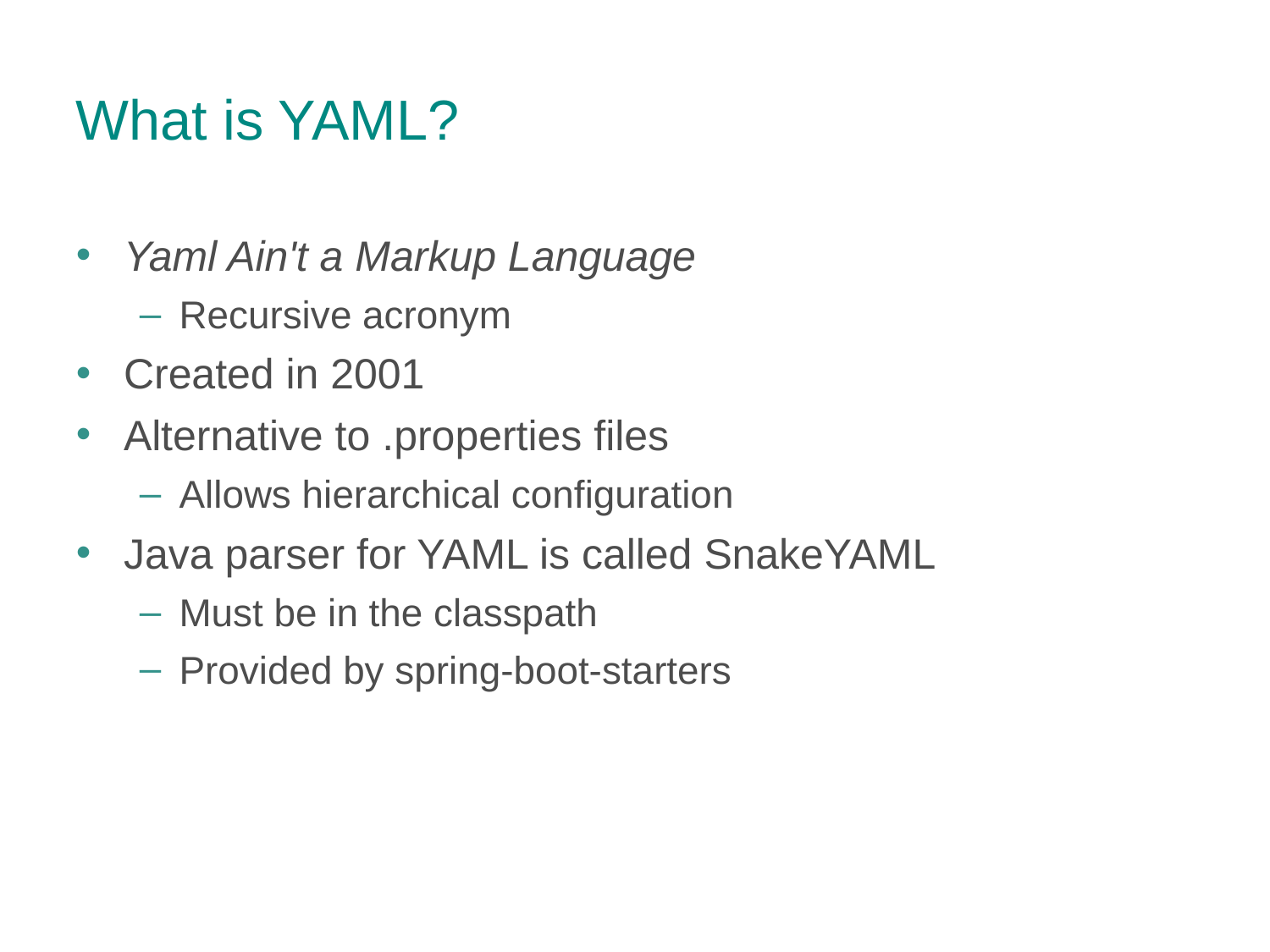

What is YAML?
Yaml Ain't a Markup Language
Recursive acronym
Created in 2001
Alternative to .properties files
Allows hierarchical configuration
Java parser for YAML is called SnakeYAML
Must be in the classpath
Provided by spring-boot-starters